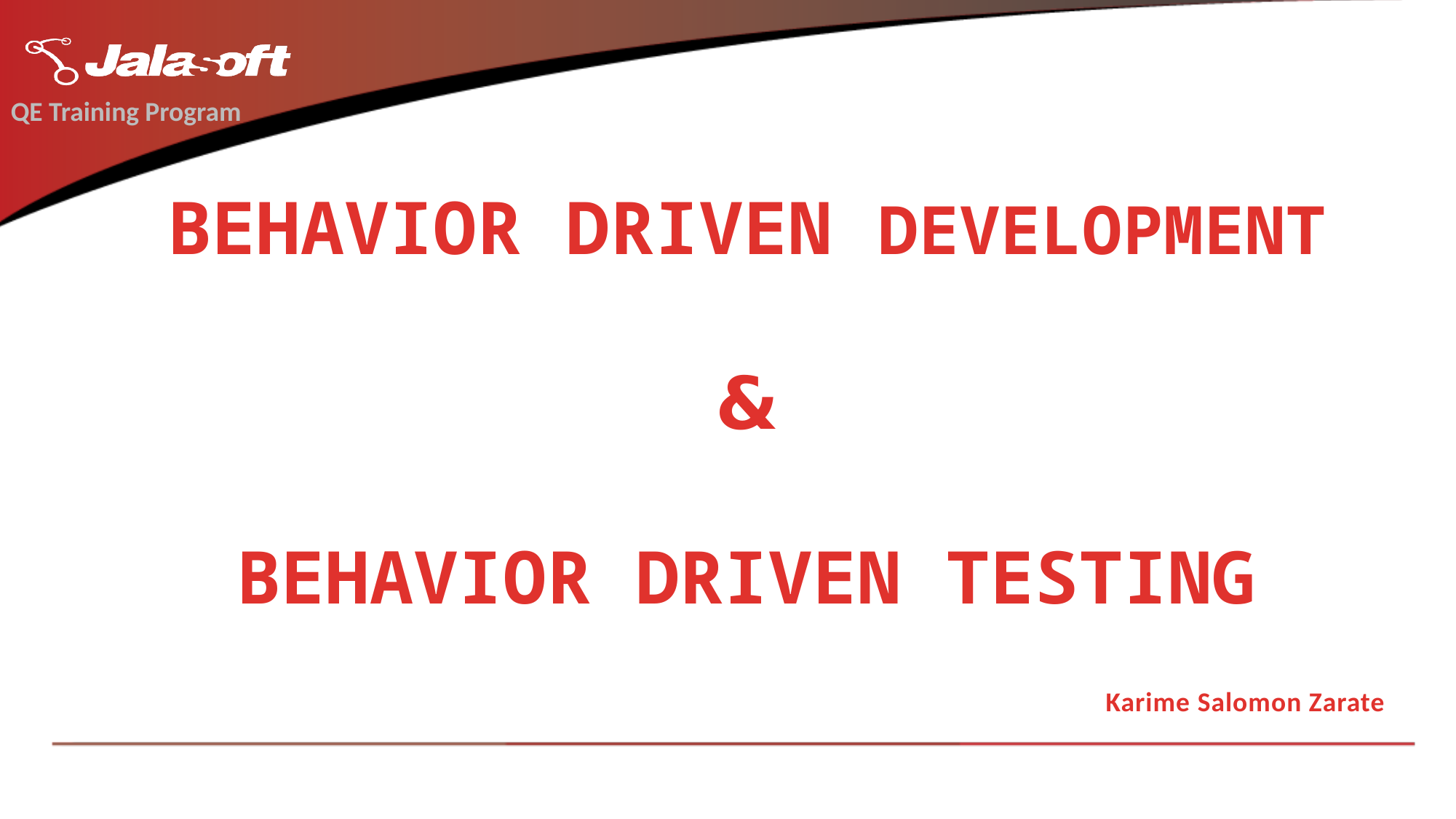

QE Training Program
# BEHAVIOR DRIVEN DEVELOPMENT & BEHAVIOR DRIVEN TESTING
Karime Salomon Zarate